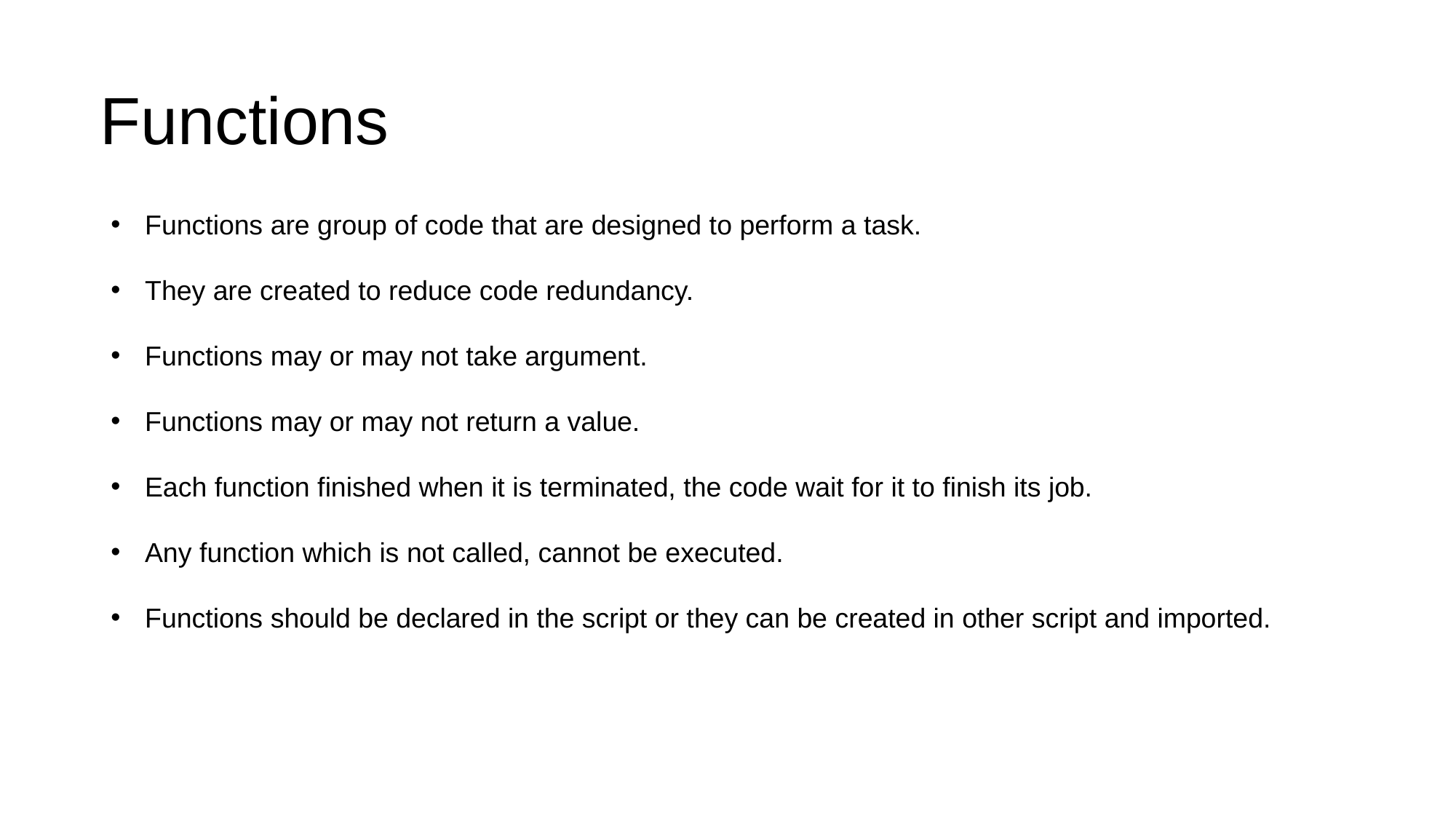

# Functions
Functions are group of code that are designed to perform a task.

They are created to reduce code redundancy.

Functions may or may not take argument.

Functions may or may not return a value.

Each function finished when it is terminated, the code wait for it to finish its job.

Any function which is not called, cannot be executed.

Functions should be declared in the script or they can be created in other script and imported.